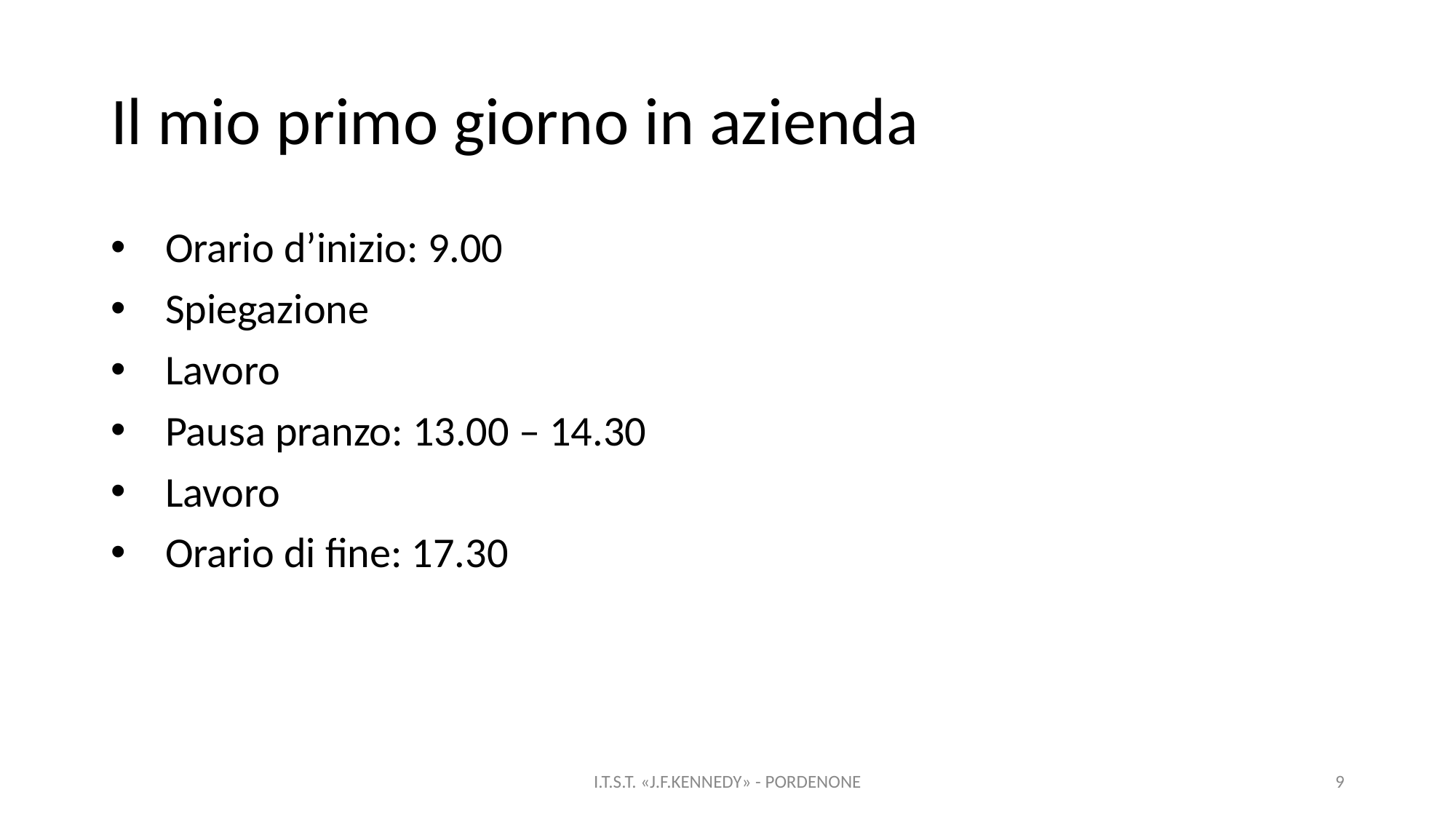

Il mio primo giorno in azienda
Orario d’inizio: 9.00
Spiegazione
Lavoro
Pausa pranzo: 13.00 – 14.30
Lavoro
Orario di fine: 17.30
I.T.S.T. «J.F.KENNEDY» - PORDENONE
9